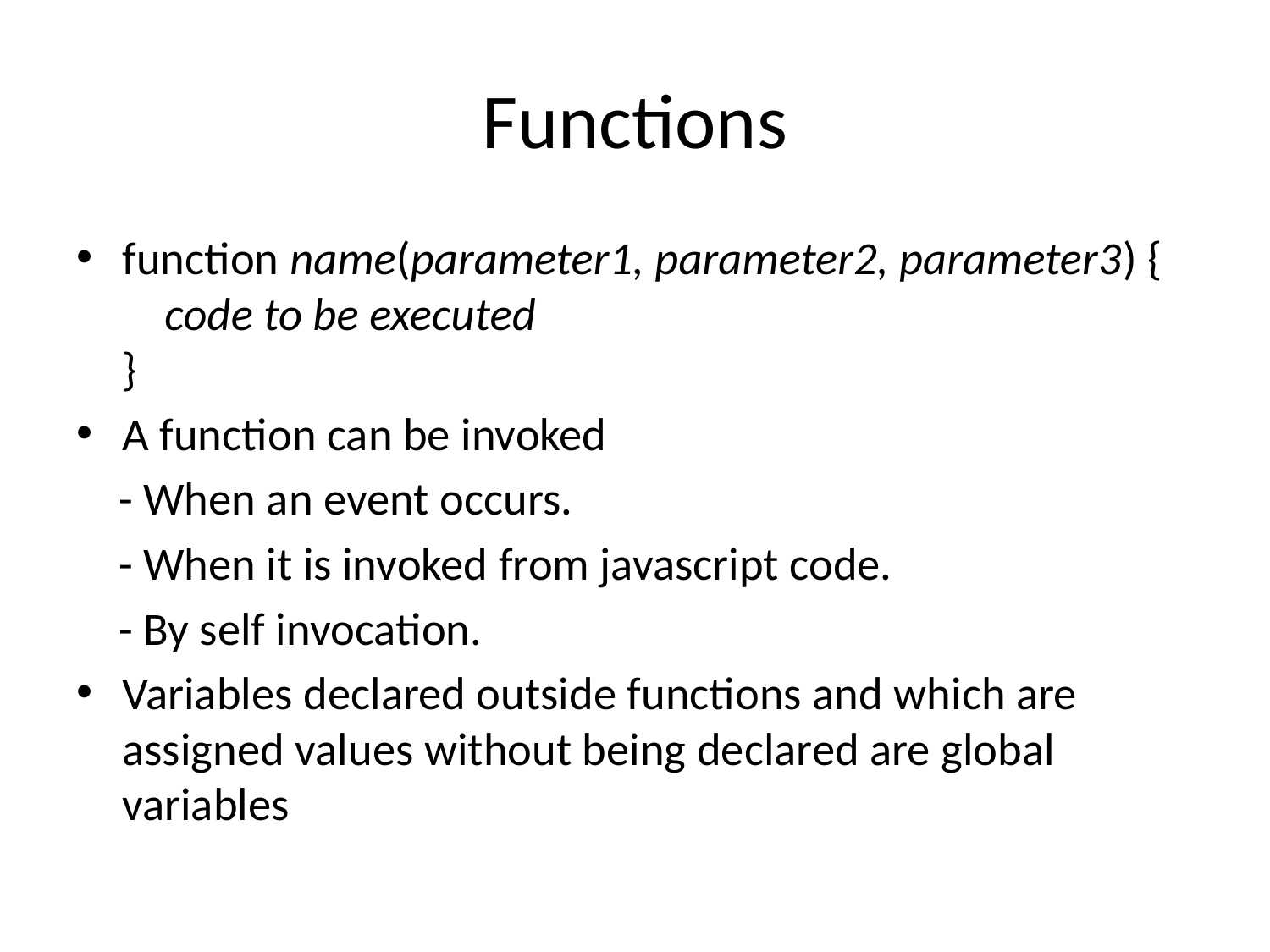

# Functions
function name(parameter1, parameter2, parameter3) {
    code to be executed
}
A function can be invoked
    - When an event occurs.
    - When it is invoked from javascript code.
    - By self invocation.
Variables declared outside functions and which are assigned values without being declared are global variables